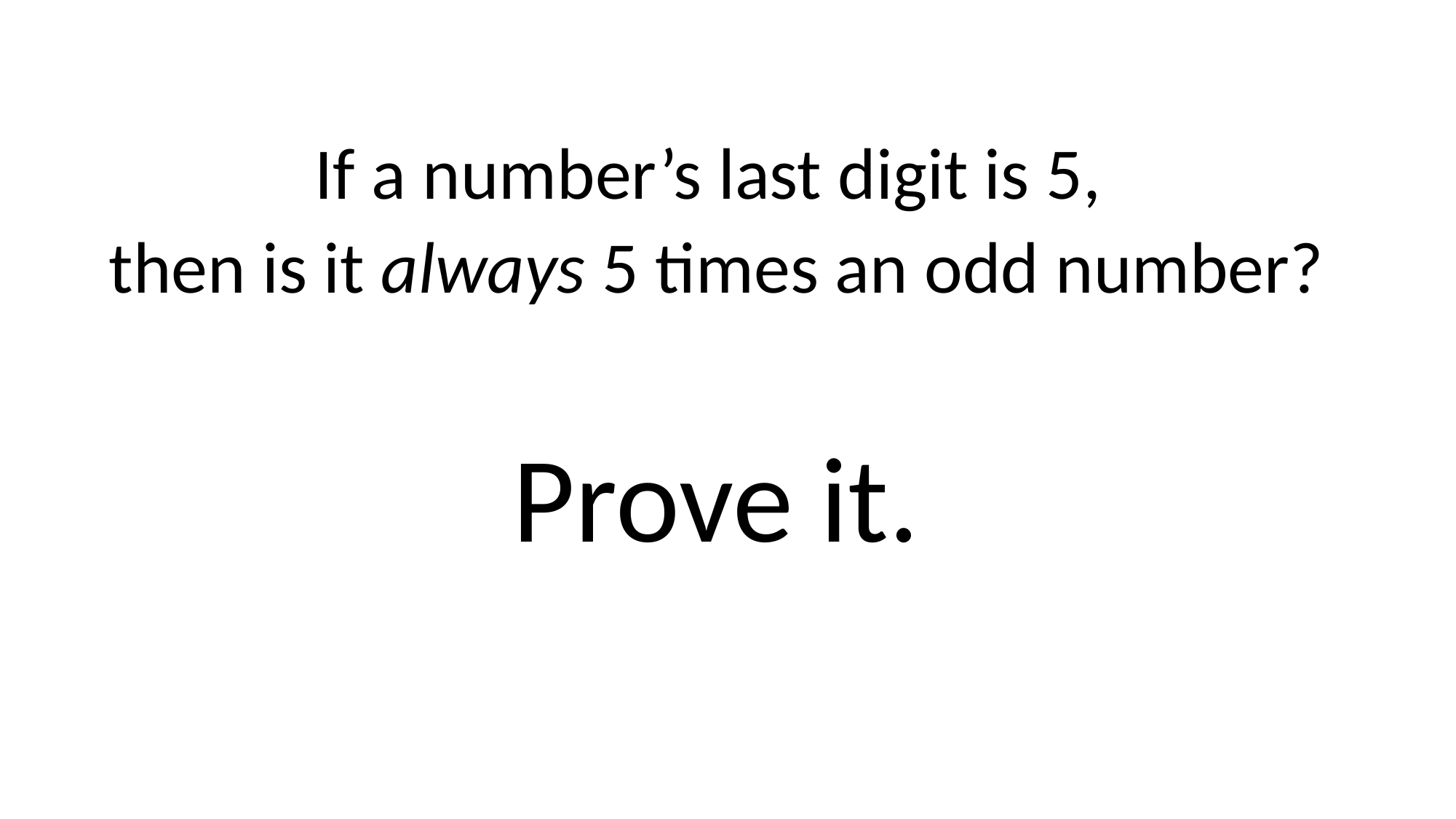

If a number’s last digit is 5,
then is it always 5 times an odd number?

Prove it.